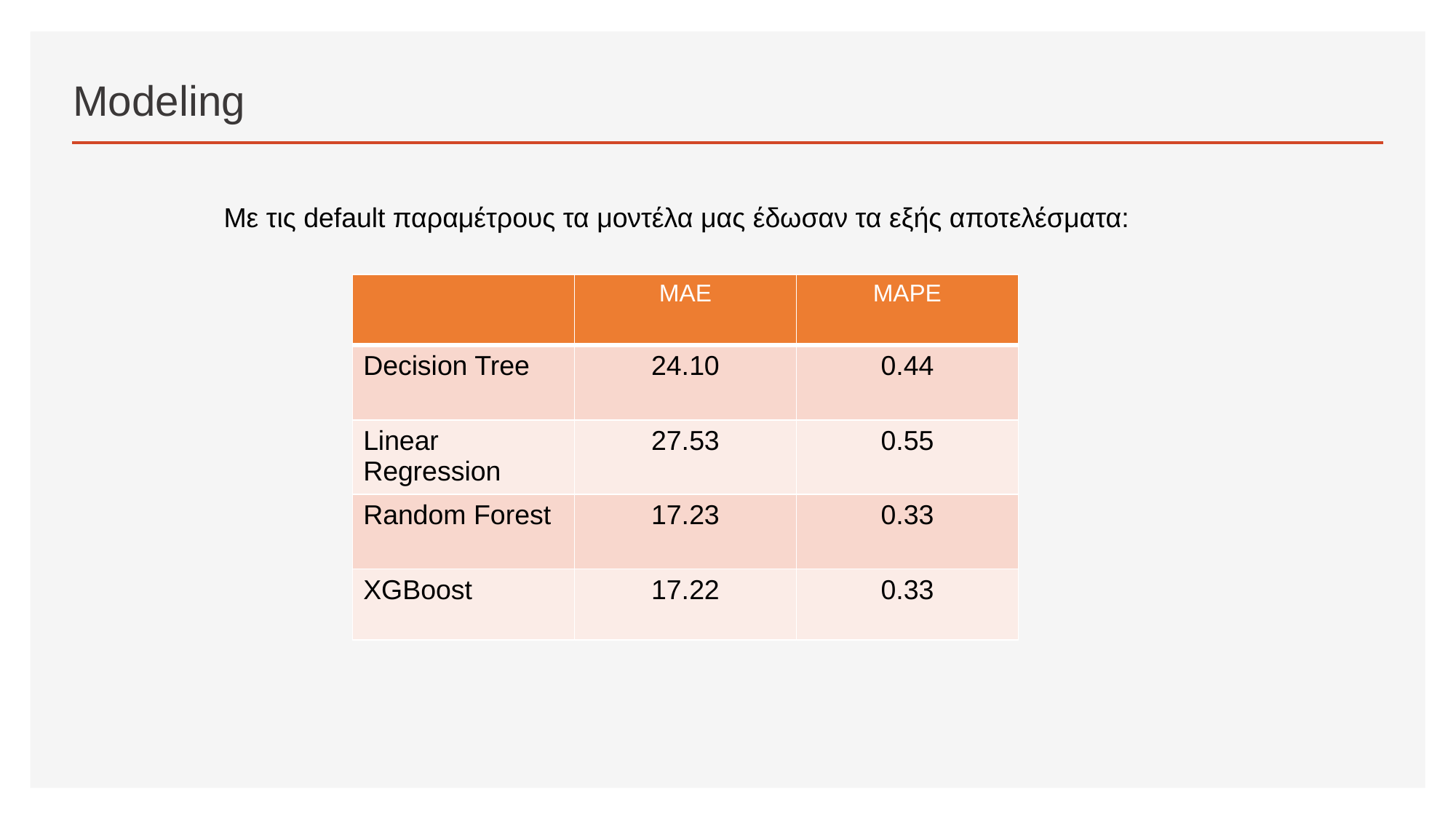

# Modeling
Με τις default παραμέτρους τα μοντέλα μας έδωσαν τα εξής αποτελέσματα:​
|  | MAE | MAPE |
| --- | --- | --- |
| Decision Tree | 24.10 | 0.44 |
| Linear Regression | 27.53 | 0.55 |
| Random Forest | 17.23 | 0.33 |
| XGBoost | 17.22 | 0.33 |